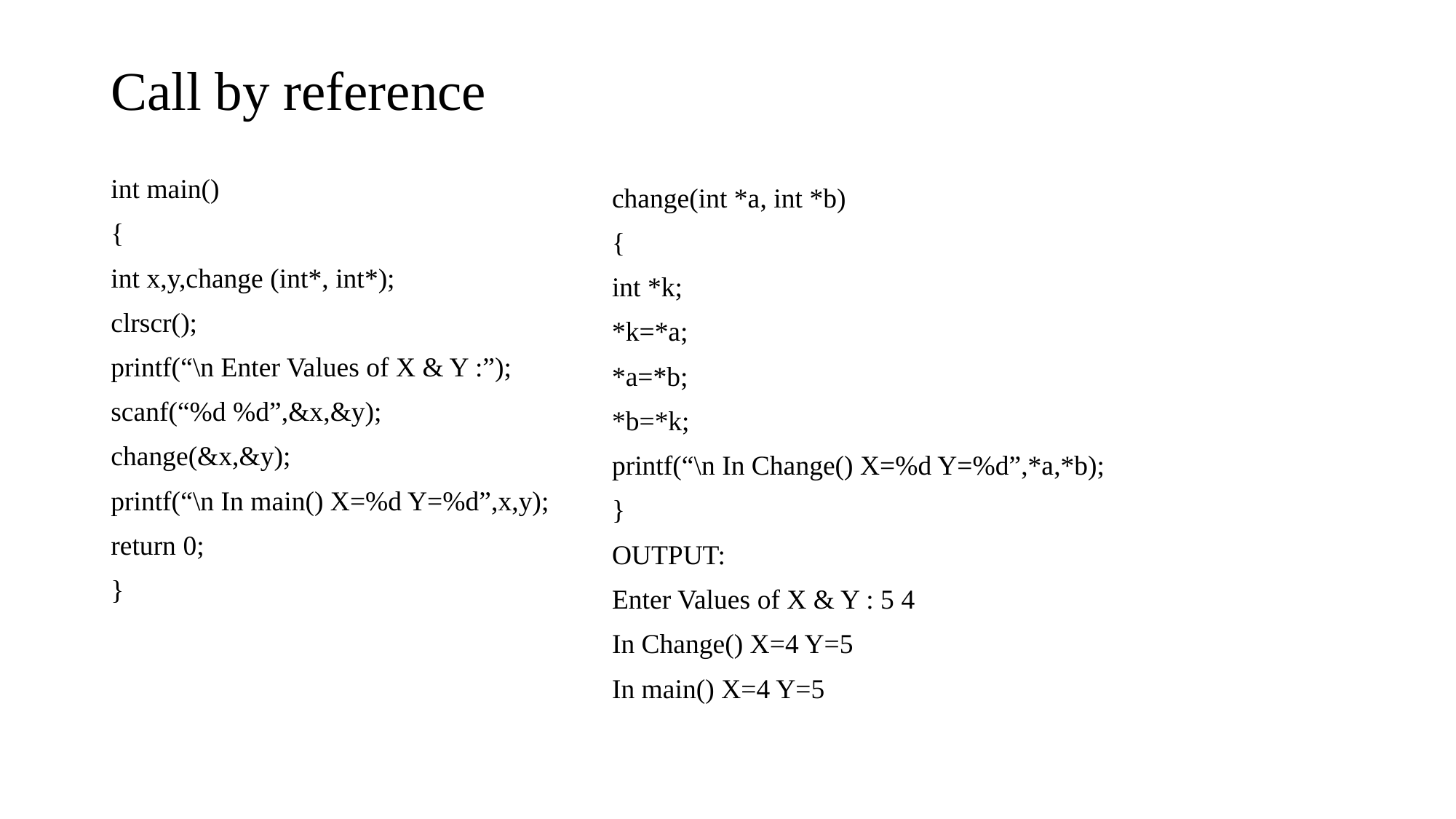

# Call by reference
int main()
{
int x,y,change (int*, int*);
clrscr();
printf(“\n Enter Values of X & Y :”);
scanf(“%d %d”,&x,&y);
change(&x,&y);
printf(“\n In main() X=%d Y=%d”,x,y);
return 0;
}
change(int *a, int *b)
{
int *k;
*k=*a;
*a=*b;
*b=*k;
printf(“\n In Change() X=%d Y=%d”,*a,*b);
}
OUTPUT:
Enter Values of X & Y : 5 4
In Change() X=4 Y=5
In main() X=4 Y=5